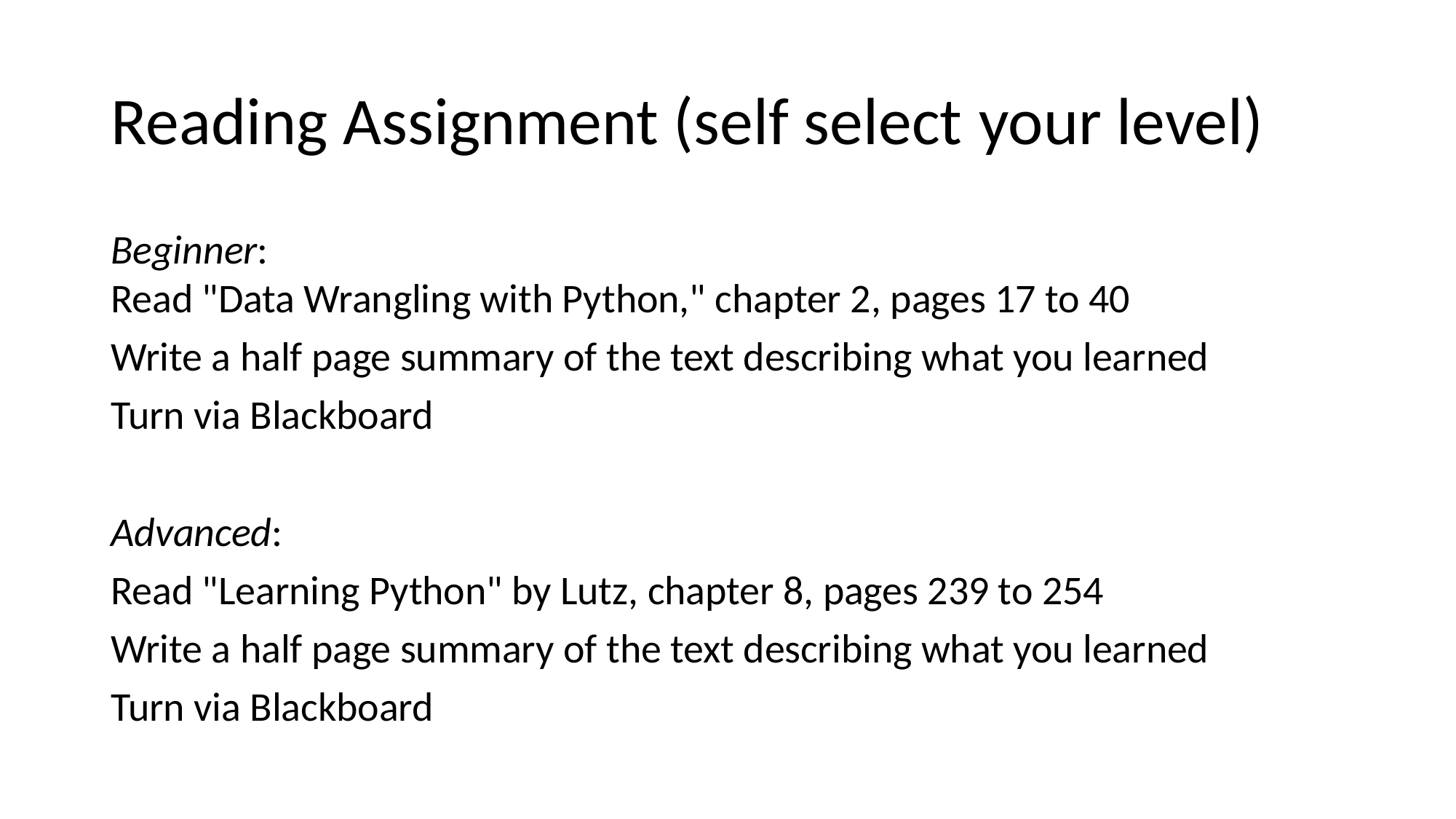

# Reading Assignment (self select your level)
Beginner:
Read "Data Wrangling with Python," chapter 2, pages 17 to 40
Write a half page summary of the text describing what you learned
Turn via Blackboard

Advanced:
Read "Learning Python" by Lutz, chapter 8, pages 239 to 254
Write a half page summary of the text describing what you learned
Turn via Blackboard